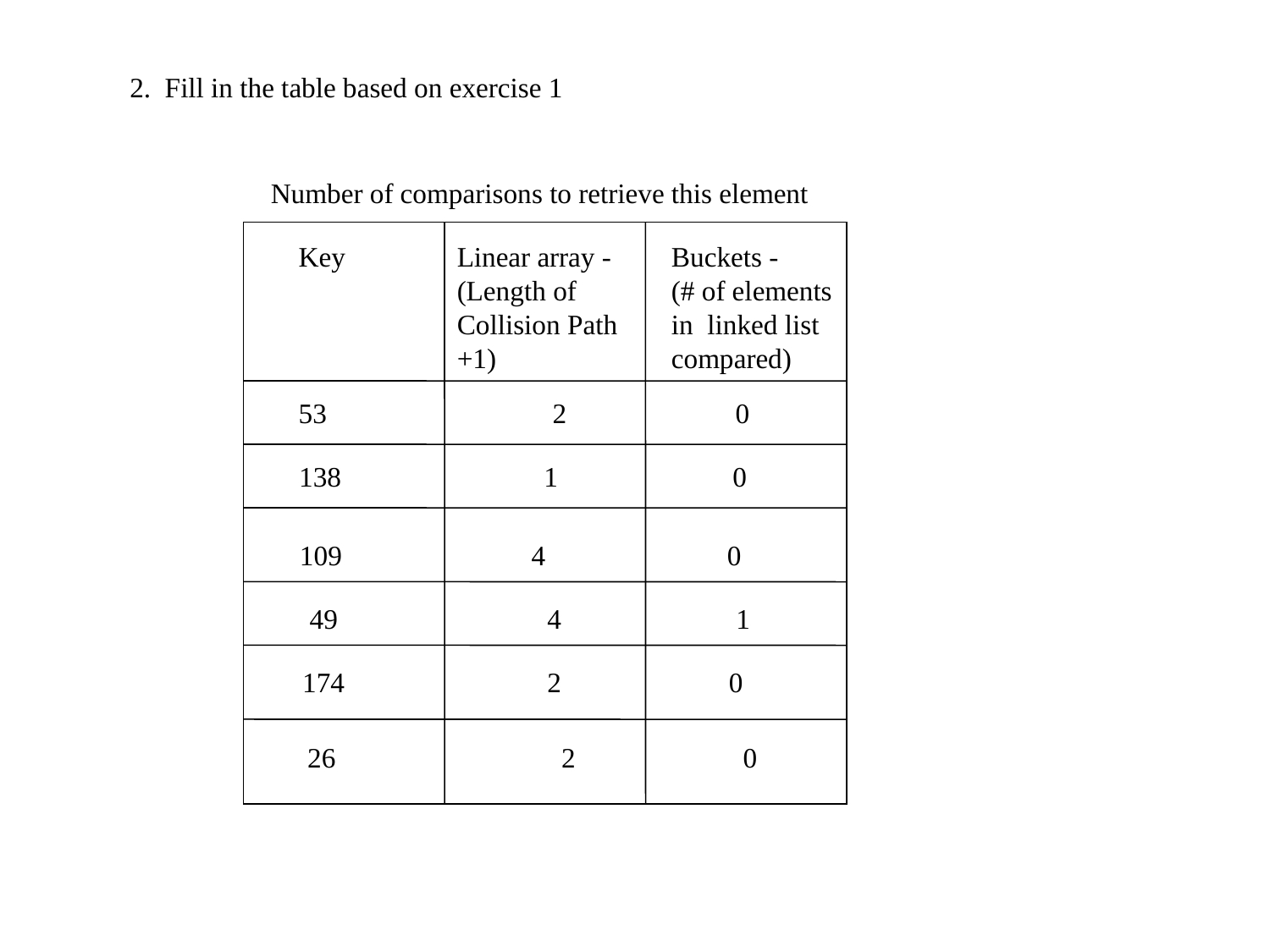

2.  Fill in the table based on exercise 1
Number of comparisons to retrieve this element

Key
Linear array -
(Length of
Collision Path +1)
Buckets -
(# of elements
in  linked list
compared)

53		2	        0

138                             1                         0

109	               4                          0

49                              4                         1

174                             2                        0

26		2                        0